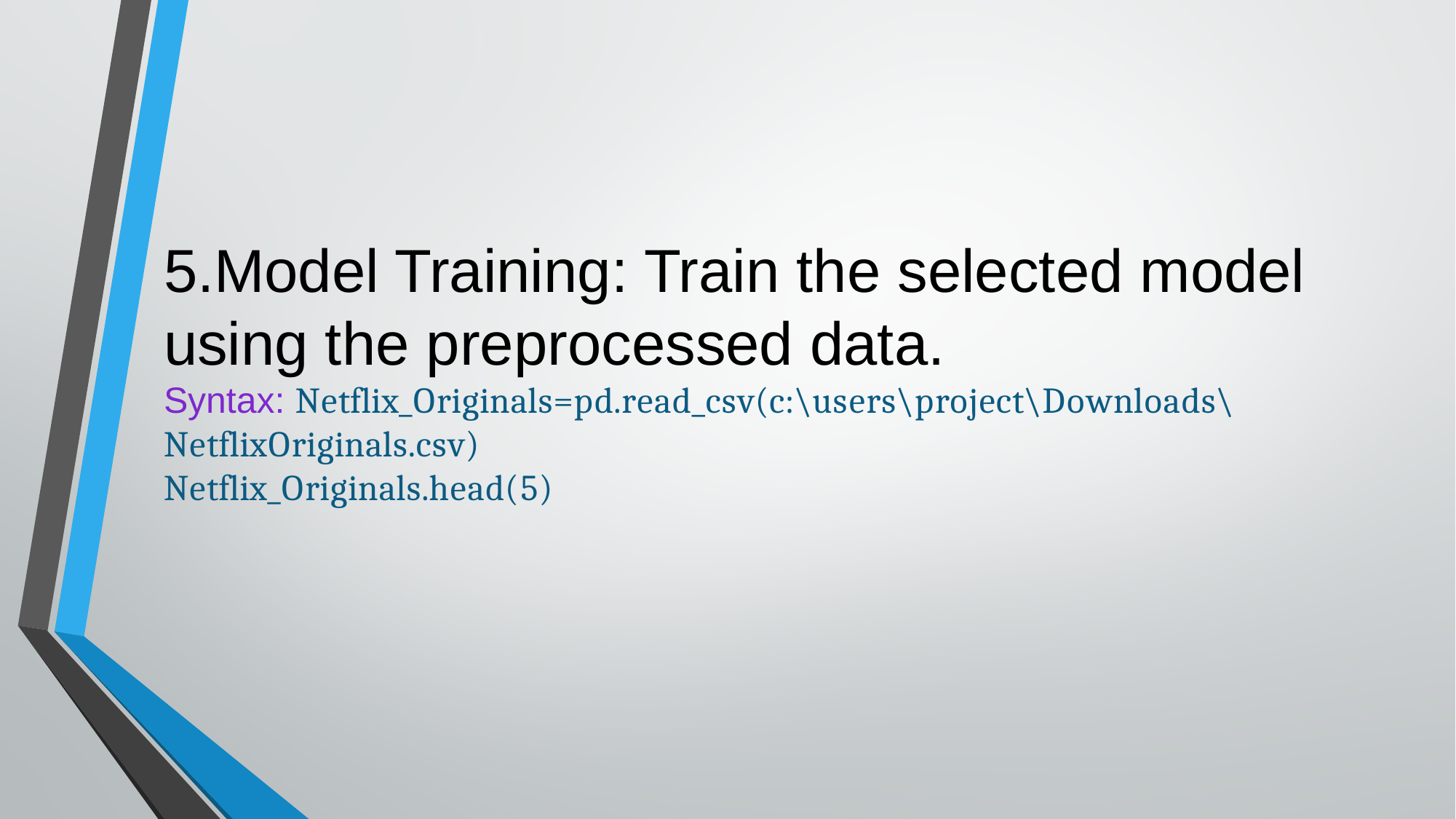

# 5.Model Training: Train the selected model using the preprocessed data. Syntax: Netflix_Originals=pd.read_csv(c:\users\project\Downloads\NetflixOriginals.csv) Netflix_Originals.head(5)